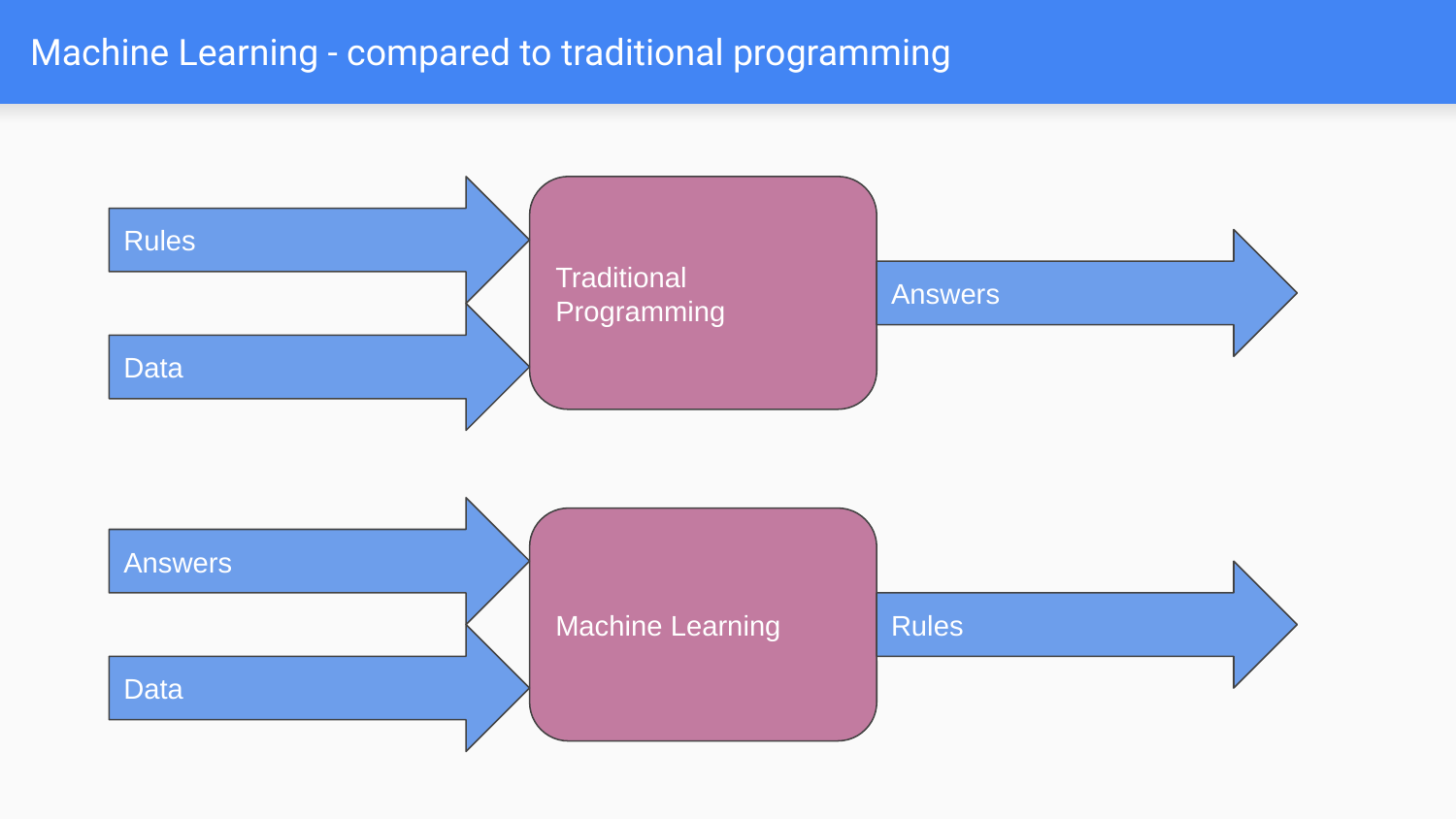

# Machine Learning - compared to traditional programming
Rules
Traditional Programming
Answers
Data
Answers
Machine Learning
Rules
Data